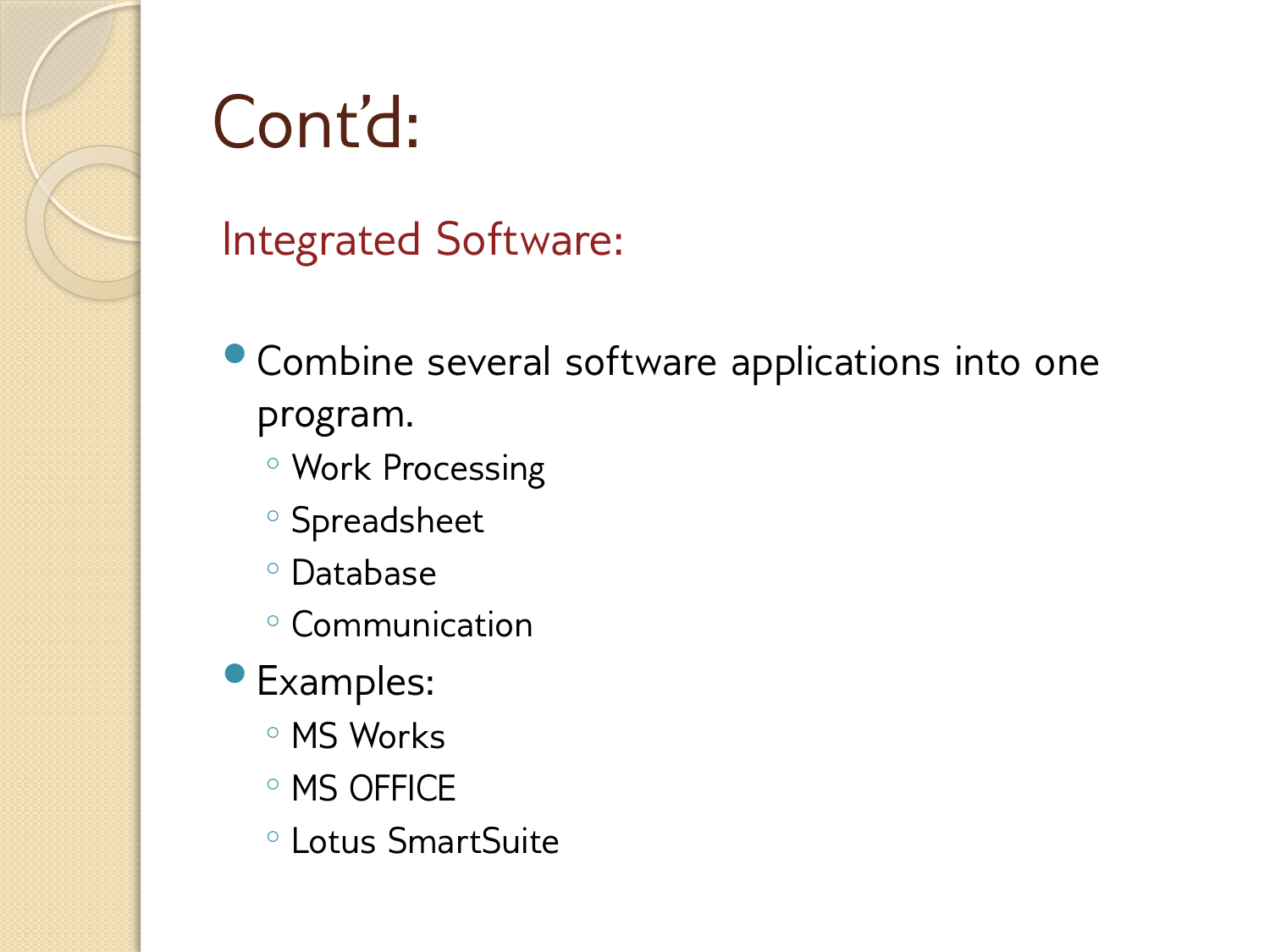

# Cont’d:
Integrated Software:

Combine several software applications into one program.
Work Processing
Spreadsheet
Database
Communication
Examples:
MS Works
MS OFFICE
Lotus SmartSuite